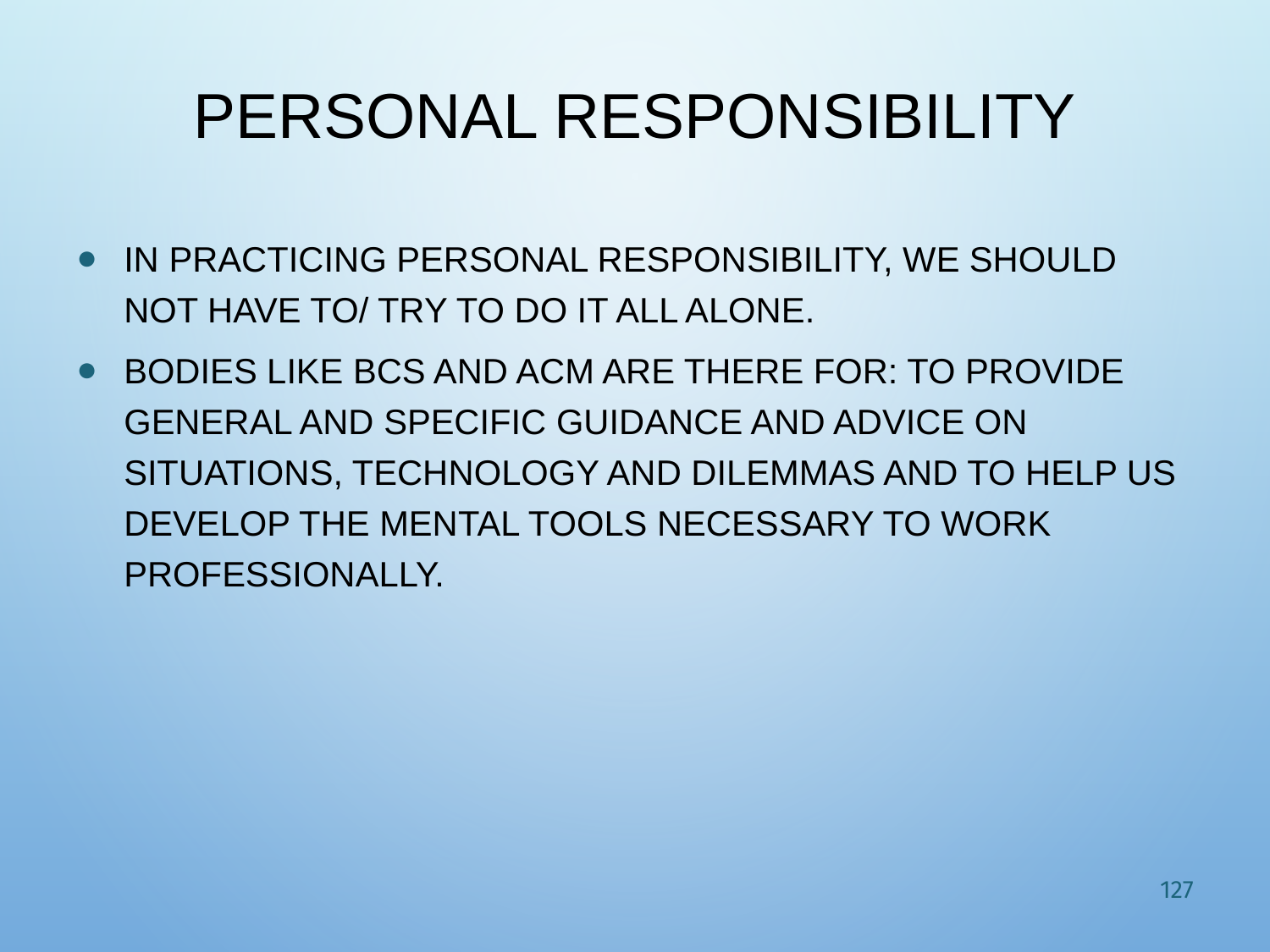

# Personal Responsibility
In practicing personal responsibility, we should not have to/ try to do it all alone.
Bodies like BCS and ACM are there for: to provide general and specific guidance and advice on situations, technology and dilemmas and to help us develop the mental tools necessary to work professionally.
127